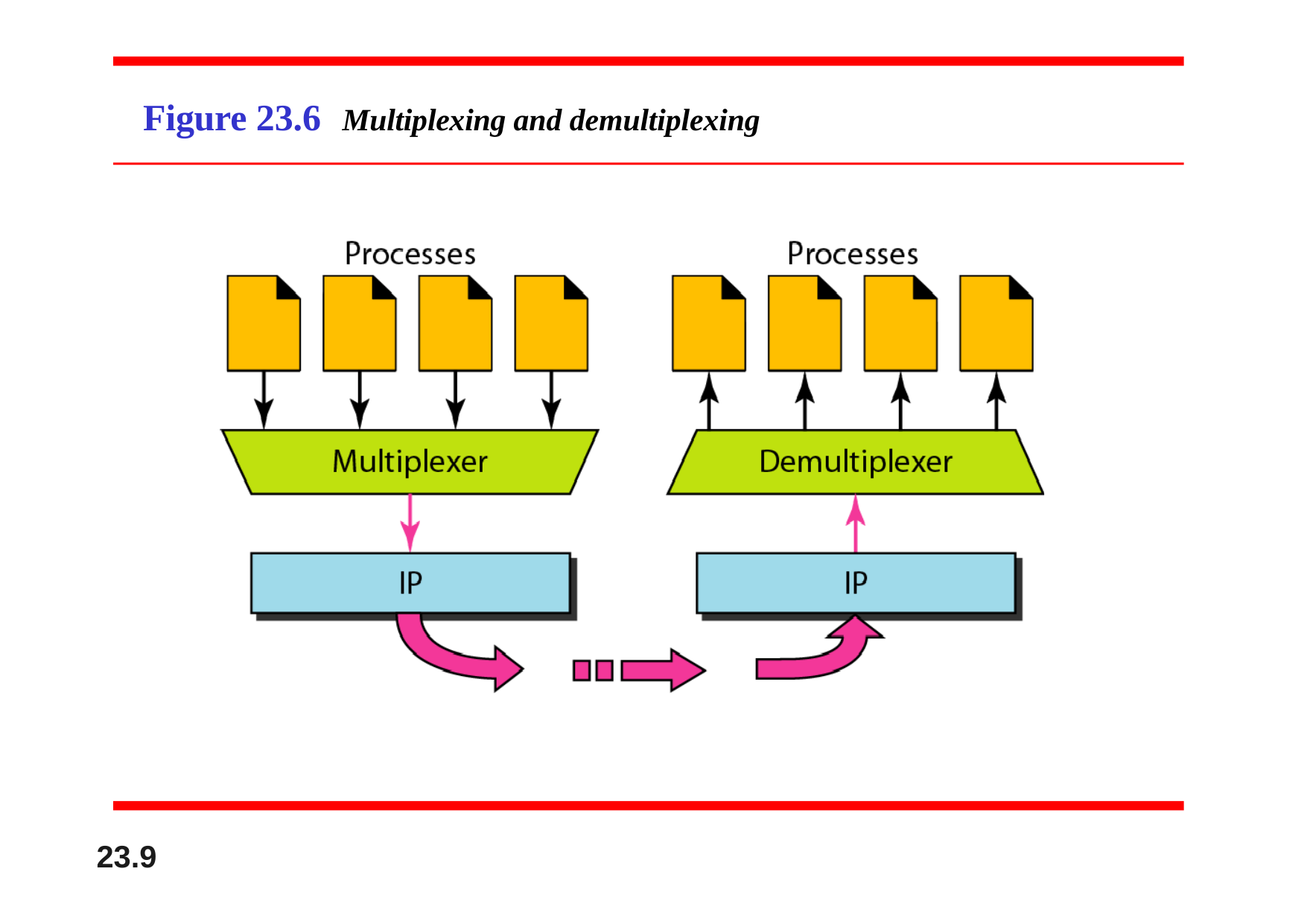

# Figure 23.6	Multiplexing and demultiplexing

23.9